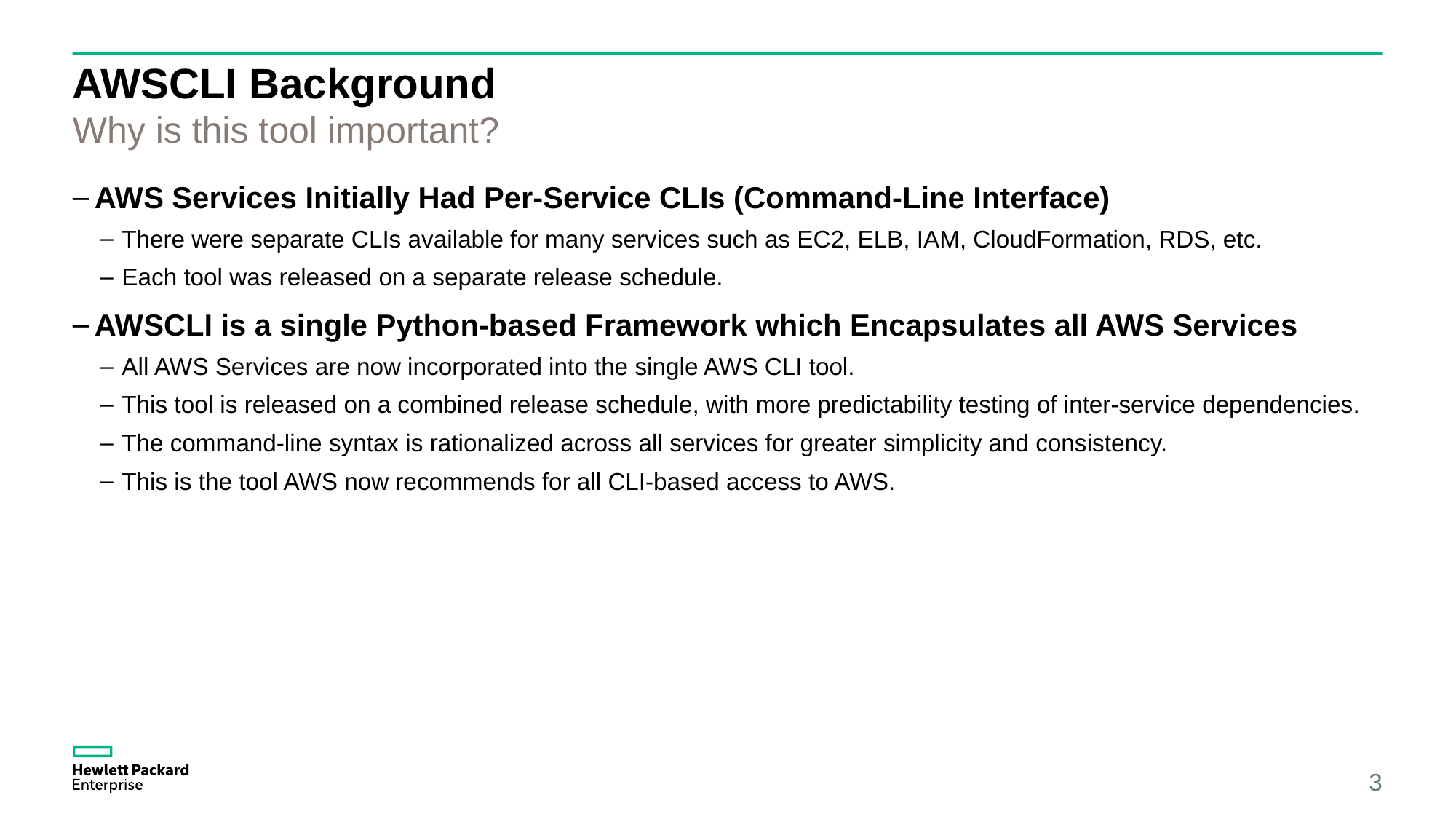

# AWSCLI Background
Why is this tool important?
AWS Services Initially Had Per-Service CLIs (Command-Line Interface)
There were separate CLIs available for many services such as EC2, ELB, IAM, CloudFormation, RDS, etc.
Each tool was released on a separate release schedule.
AWSCLI is a single Python-based Framework which Encapsulates all AWS Services
All AWS Services are now incorporated into the single AWS CLI tool.
This tool is released on a combined release schedule, with more predictability testing of inter-service dependencies.
The command-line syntax is rationalized across all services for greater simplicity and consistency.
This is the tool AWS now recommends for all CLI-based access to AWS.

3